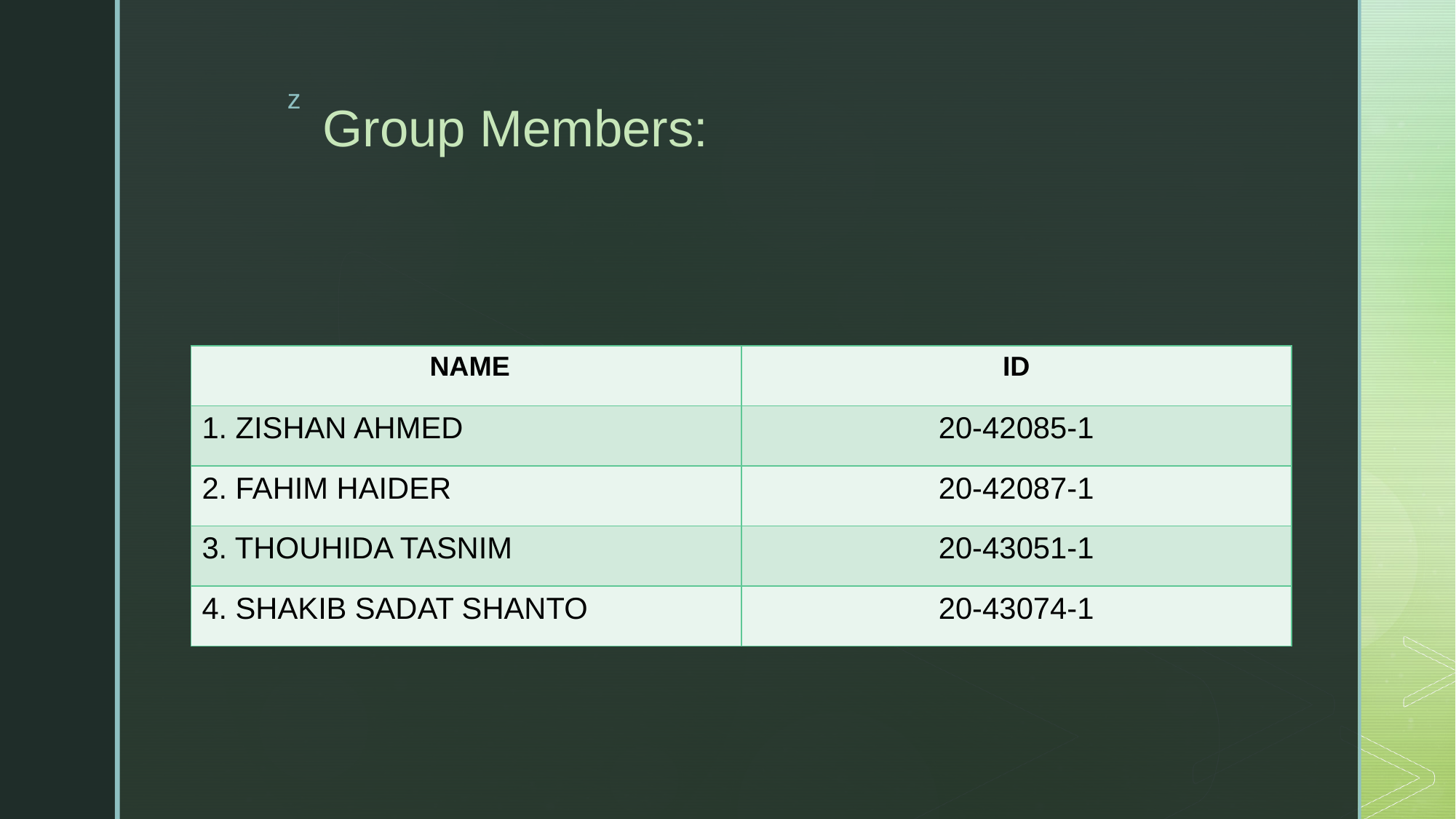

# Group Members:
| NAME | ID |
| --- | --- |
| 1. ZISHAN AHMED | 20-42085-1 |
| 2. FAHIM HAIDER | 20-42087-1 |
| 3. THOUHIDA TASNIM | 20-43051-1 |
| 4. SHAKIB SADAT SHANTO | 20-43074-1 |